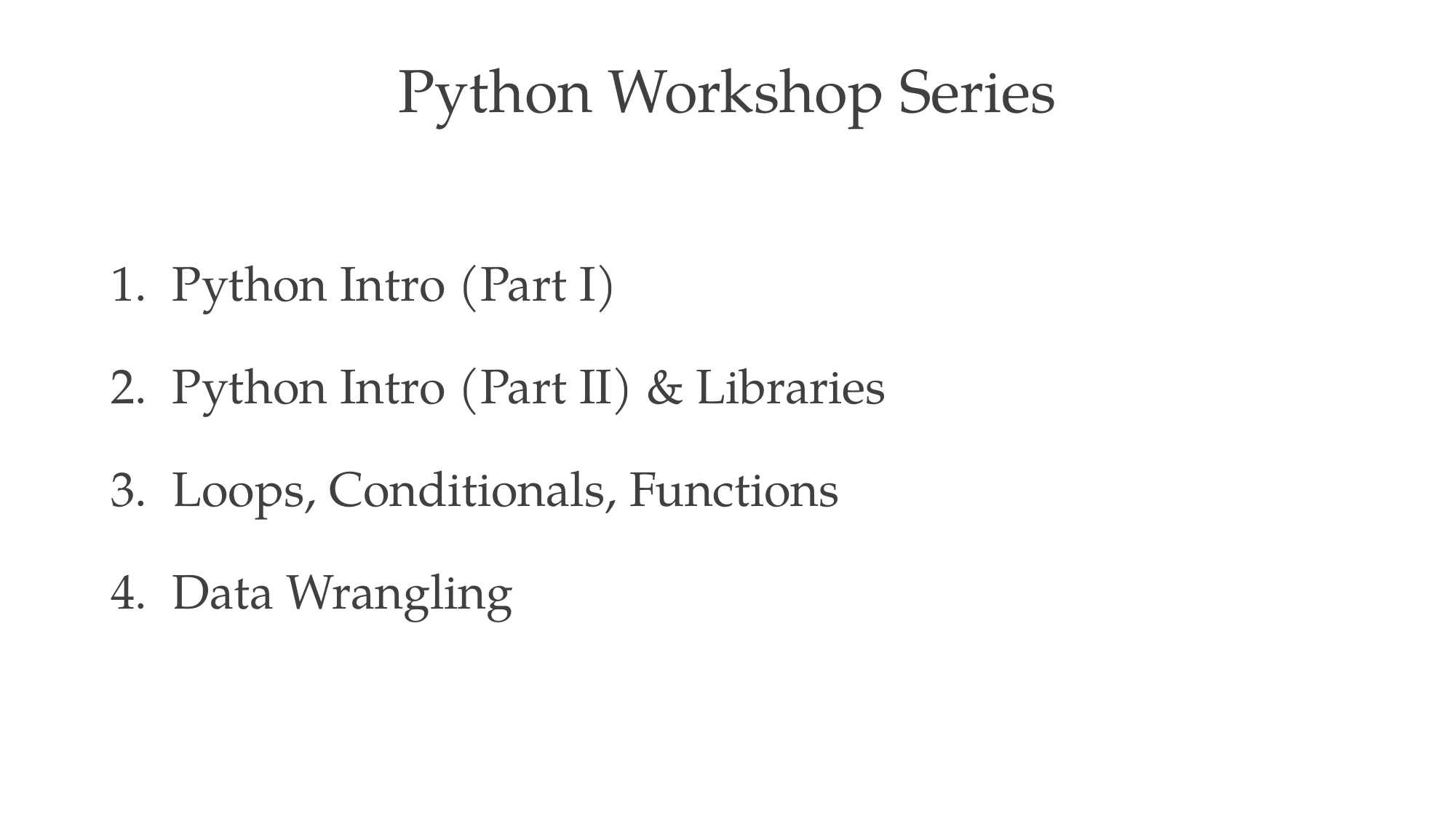

# Python Workshop Series
Python Intro (Part I)
Python Intro (Part II) & Libraries
Loops, Conditionals, Functions
Data Wrangling